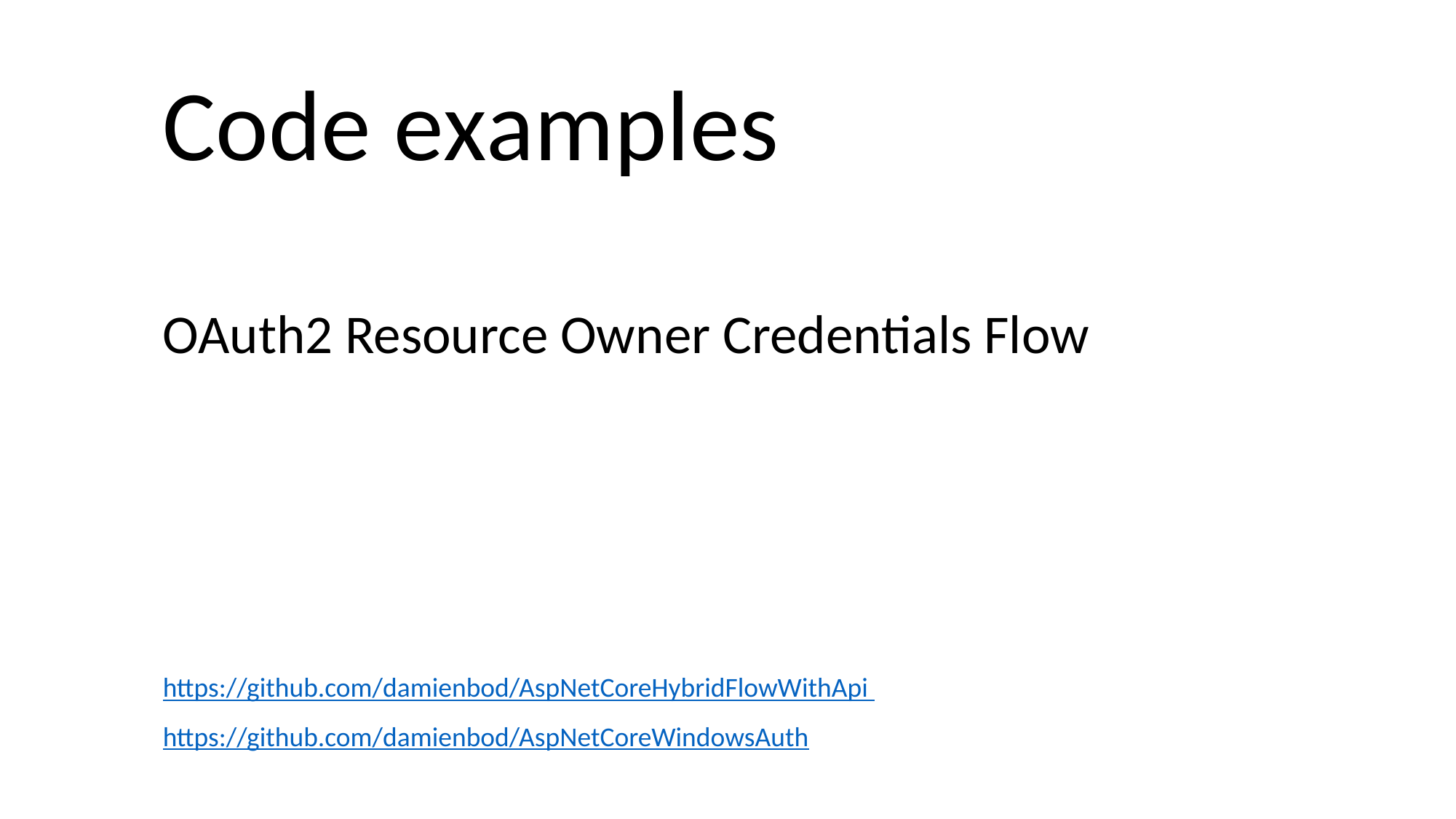

Code examples
OAuth2 Resource Owner Credentials Flow
# https://github.com/damienbod/AspNetCoreHybridFlowWithApi https://github.com/damienbod/AspNetCoreWindowsAuth